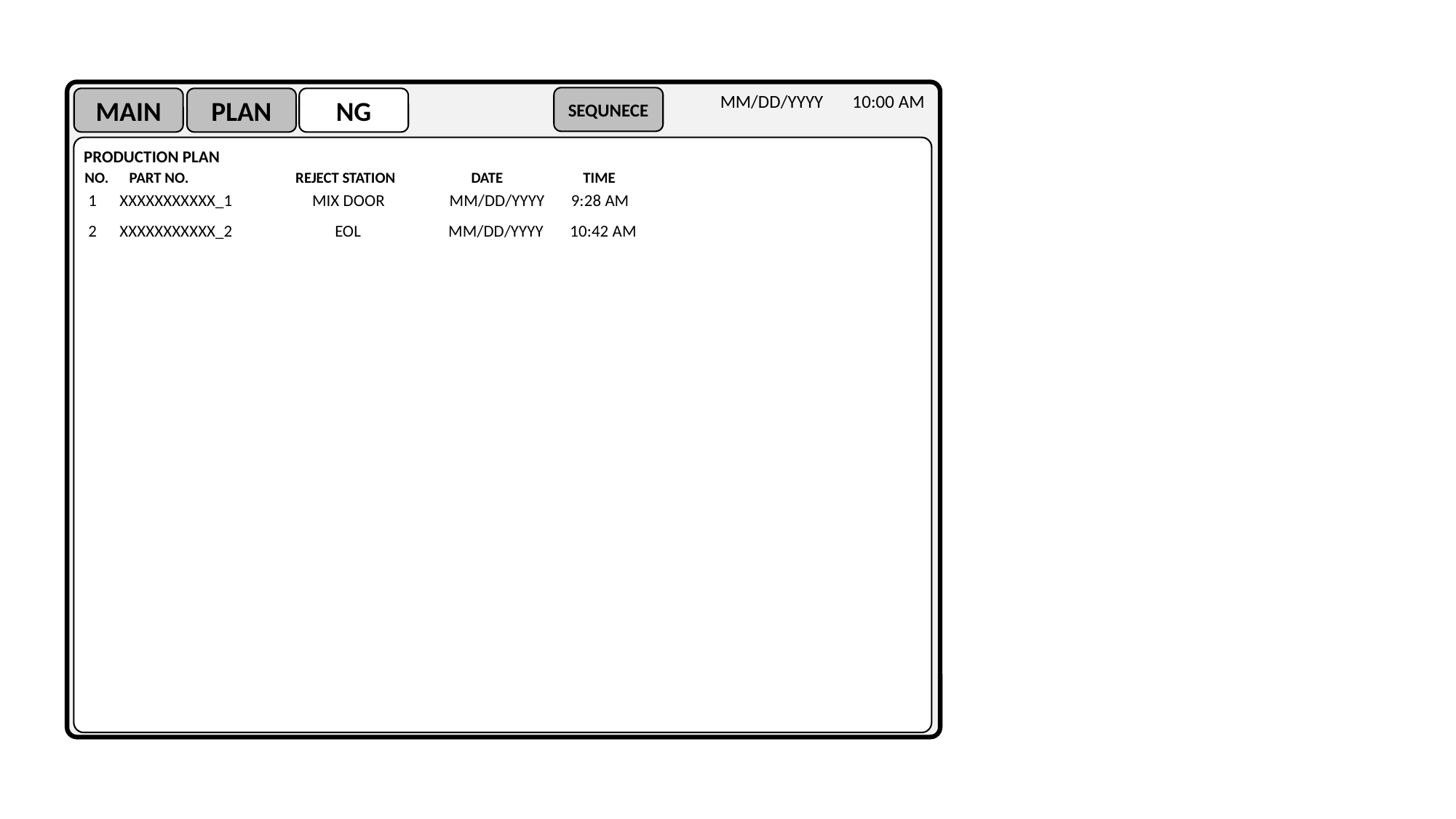

MM/DD/YYYY       10:00 AM
SEQUNECE
MAIN
PLAN
NG

PRODUCTION PLAN
NO.      PART NO.                               REJECT STATION                      DATE	                  TIME
 1      XXXXXXXXXXX_1                     MIX DOOR                 MM/DD/YYYY       9:28 AM
 2      XXXXXXXXXXX_2                           EOL                       MM/DD/YYYY       10:42 AM